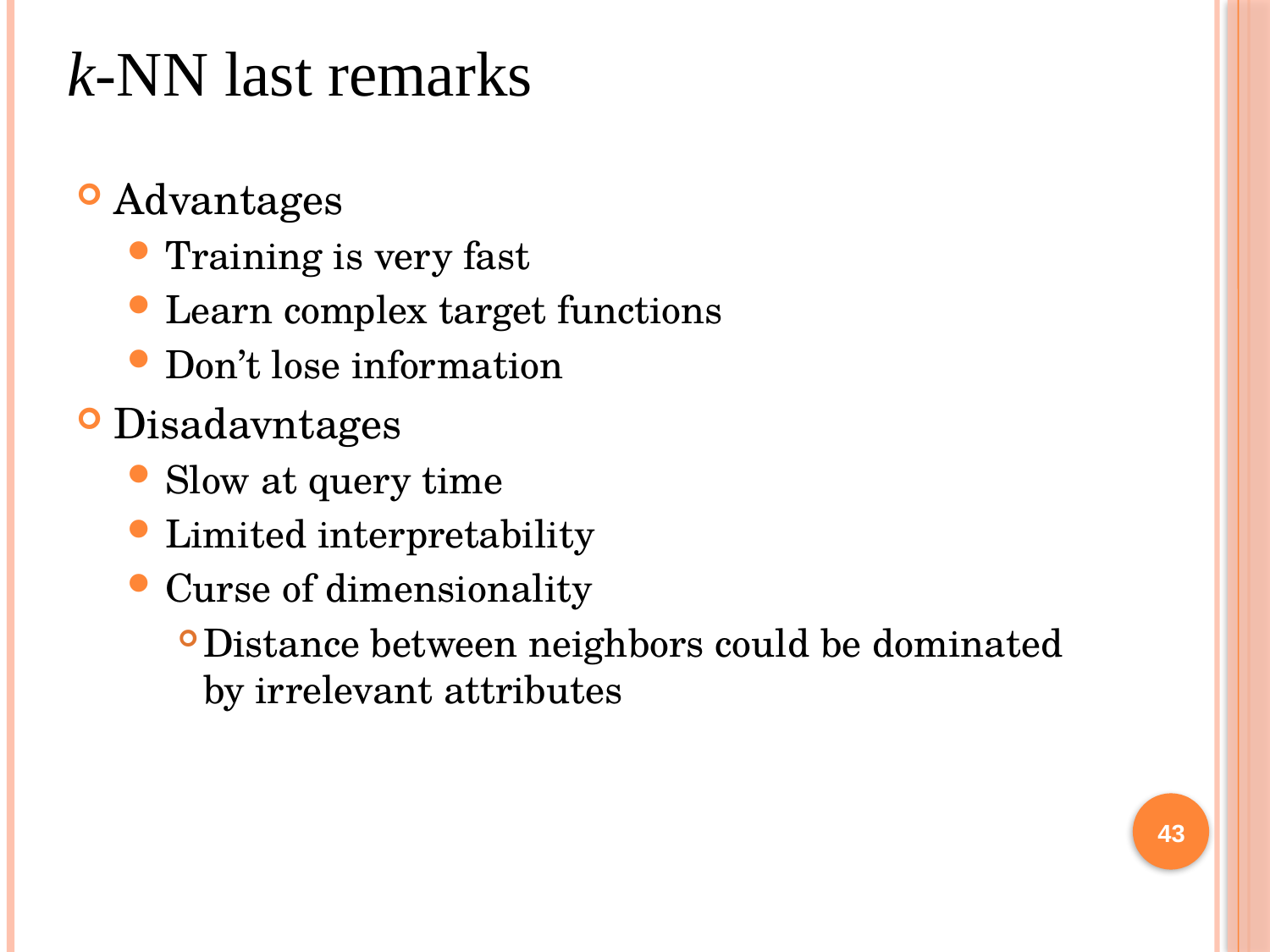

k-NN last remarks
Advantages
Training is very fast
Learn complex target functions
Don’t lose information
Disadavntages
Slow at query time
Limited interpretability
Curse of dimensionality
Distance between neighbors could be dominated by irrelevant attributes
43